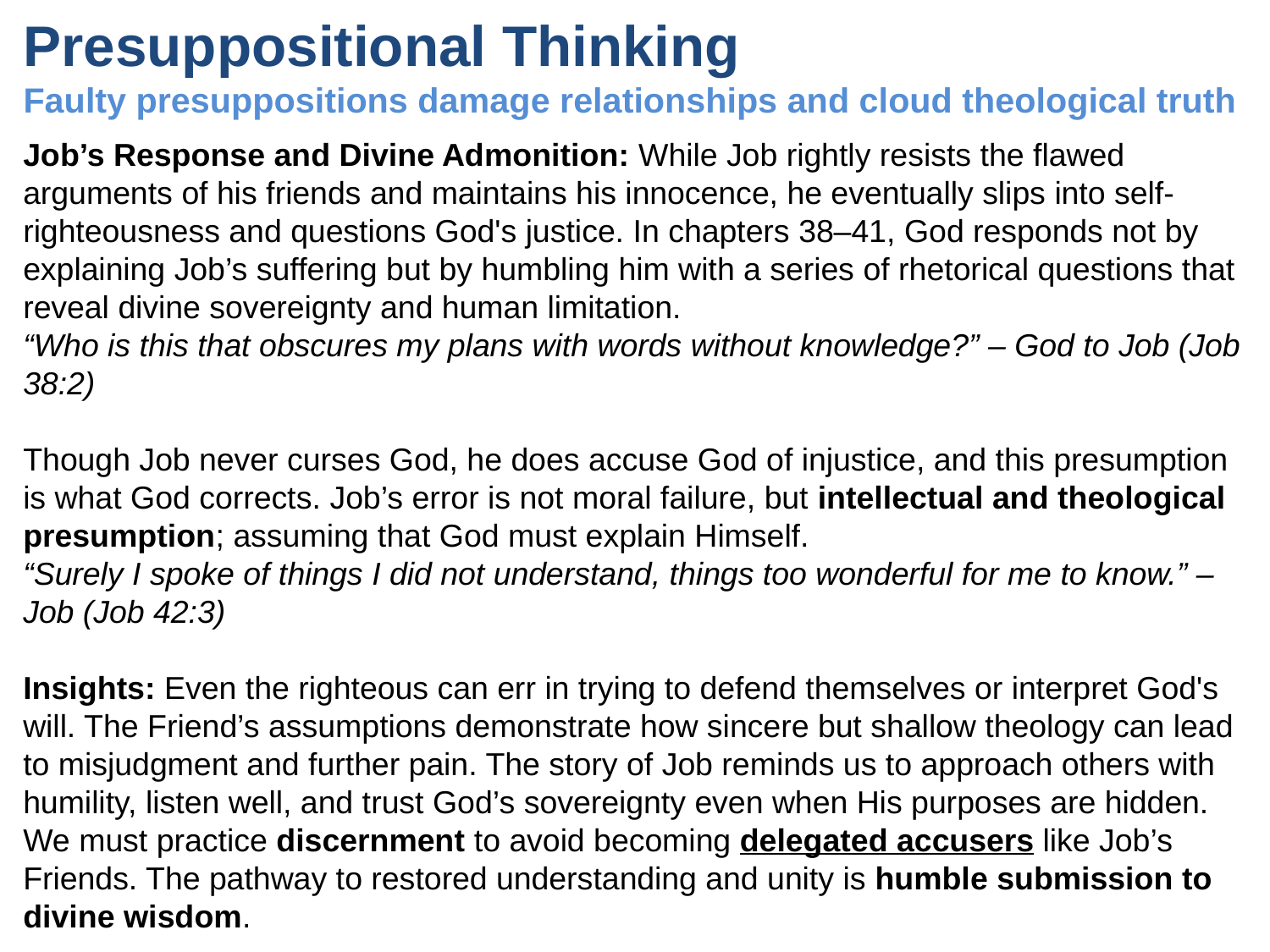

# Presuppositional Thinking Faulty presuppositions damage relationships and cloud theological truth
Job’s Response and Divine Admonition: While Job rightly resists the flawed arguments of his friends and maintains his innocence, he eventually slips into self-righteousness and questions God's justice. In chapters 38–41, God responds not by explaining Job’s suffering but by humbling him with a series of rhetorical questions that reveal divine sovereignty and human limitation.
“Who is this that obscures my plans with words without knowledge?” – God to Job (Job 38:2)

Though Job never curses God, he does accuse God of injustice, and this presumption is what God corrects. Job’s error is not moral failure, but intellectual and theological presumption; assuming that God must explain Himself.
“Surely I spoke of things I did not understand, things too wonderful for me to know.” – Job (Job 42:3)

Insights: Even the righteous can err in trying to defend themselves or interpret God's will. The Friend’s assumptions demonstrate how sincere but shallow theology can lead to misjudgment and further pain. The story of Job reminds us to approach others with humility, listen well, and trust God’s sovereignty even when His purposes are hidden. We must practice discernment to avoid becoming delegated accusers like Job’s Friends. The pathway to restored understanding and unity is humble submission to divine wisdom.